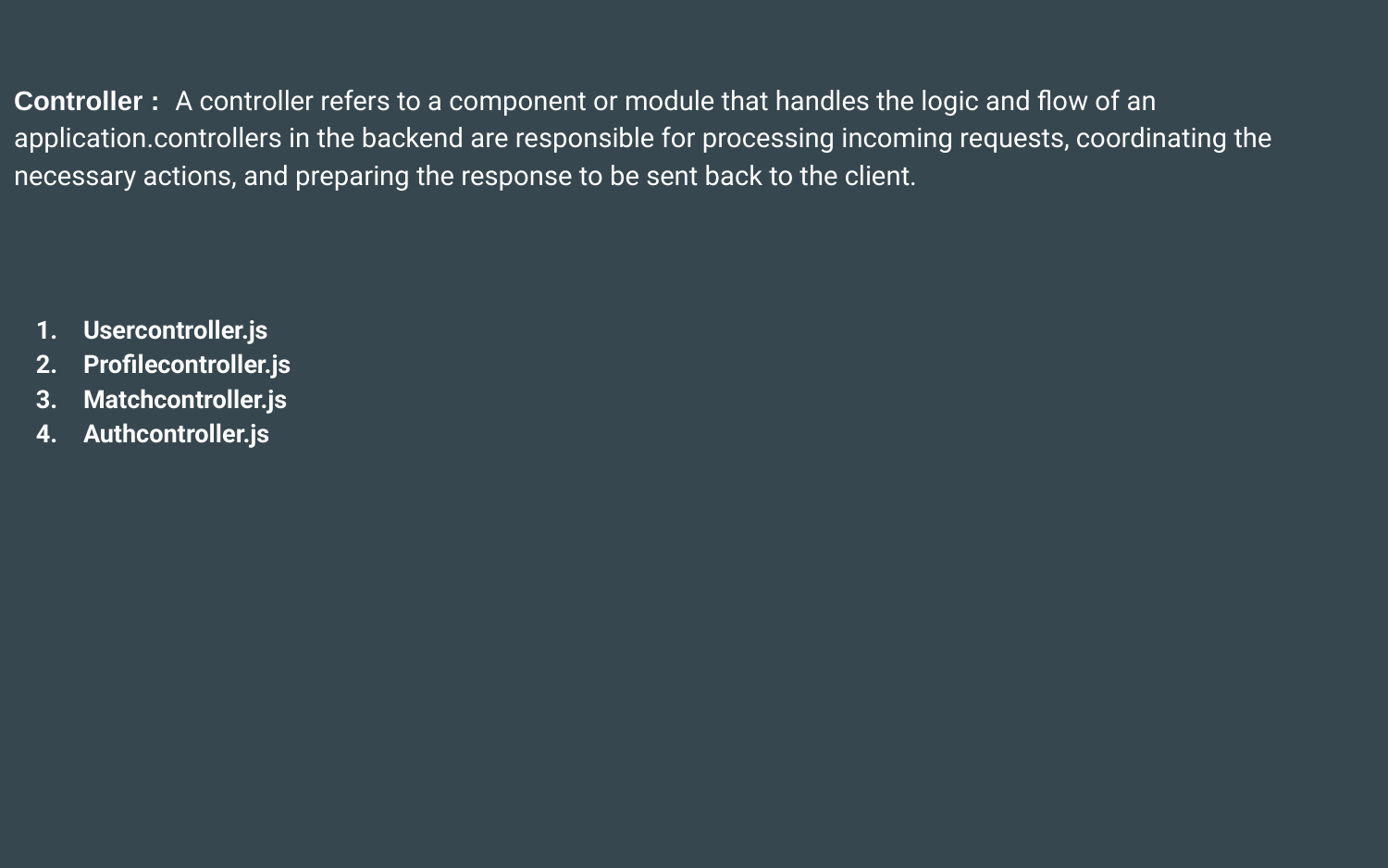

Controller :  A controller refers to a component or module that handles the logic and flow of an application.controllers in the backend are responsible for processing incoming requests, coordinating the necessary actions, and preparing the response to be sent back to the client.
Usercontroller.js
Profilecontroller.js
Matchcontroller.js
Authcontroller.js